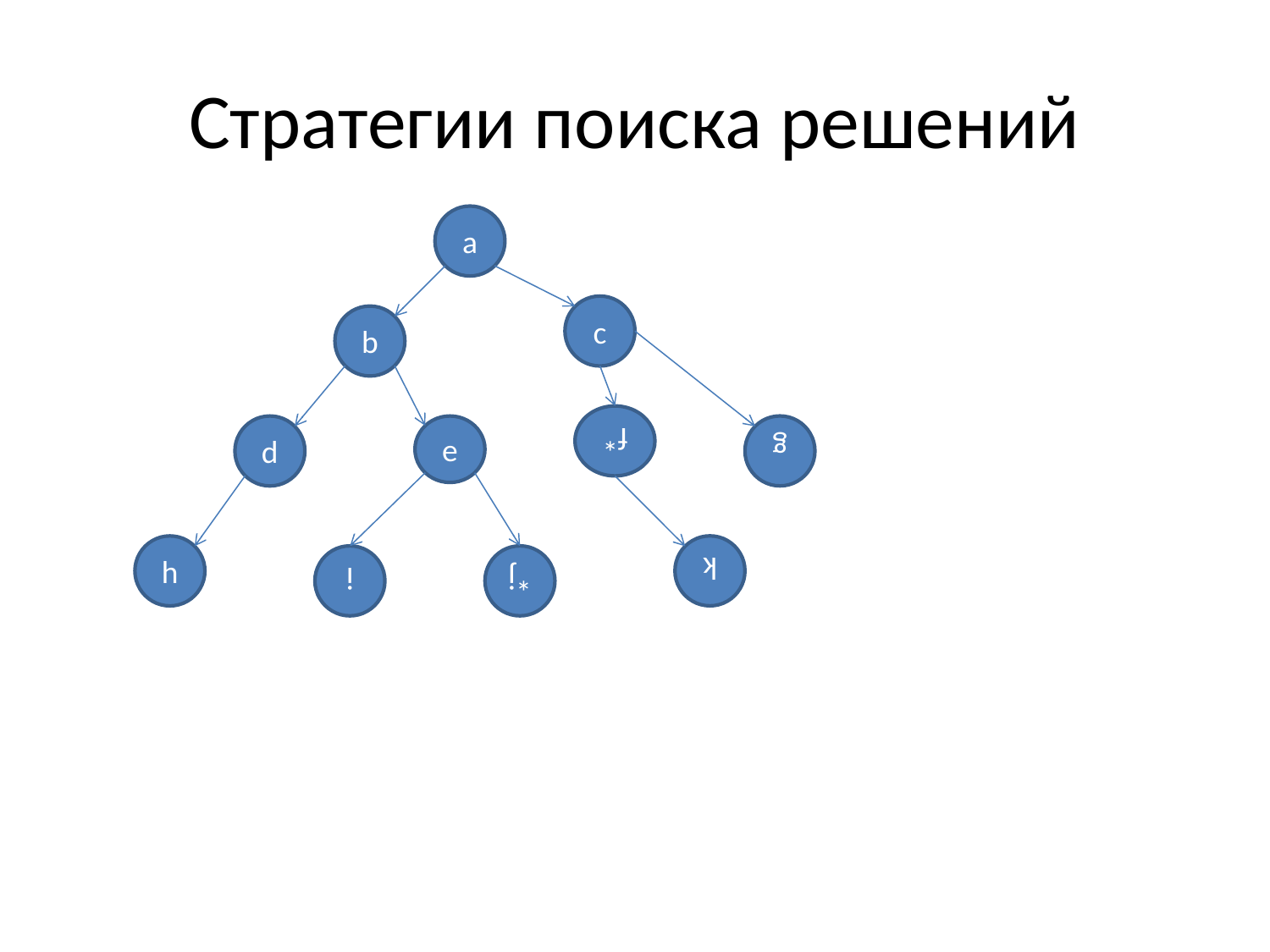

# Стратегии поиска решений
a

c
b
f*
d
e
g
h
k
i
*j